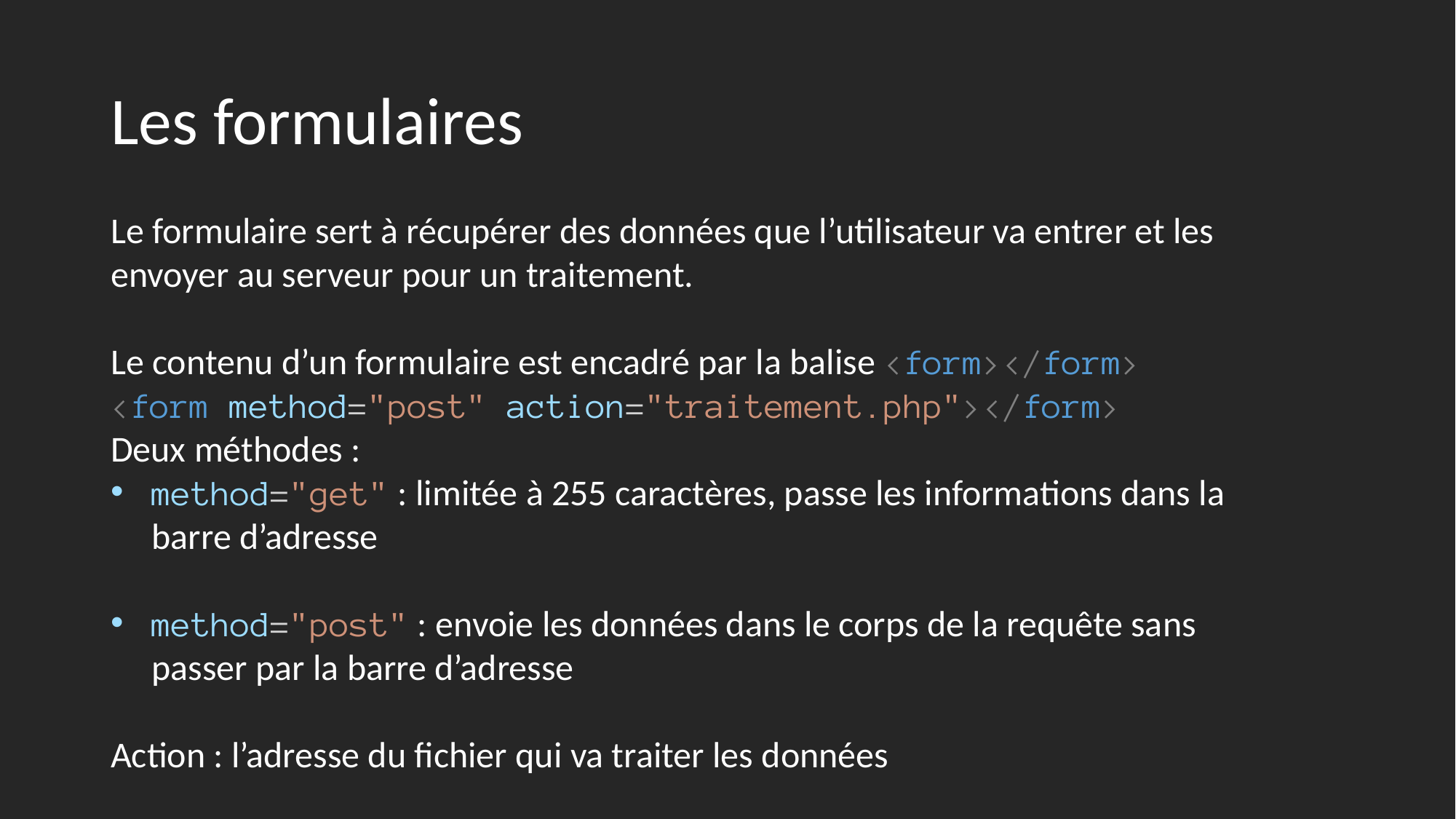

# Les formulaires
Le formulaire sert à récupérer des données que l’utilisateur va entrer et les
envoyer au serveur pour un traitement.

Le contenu d’un formulaire est encadré par la balise <form></form>
<form method="post" action="traitement.php"></form>
Deux méthodes :
method="get" : limitée à 255 caractères, passe les informations dans la barre d’adresse

method="post" : envoie les données dans le corps de la requête sans passer par la barre d’adresse

Action : l’adresse du fichier qui va traiter les données